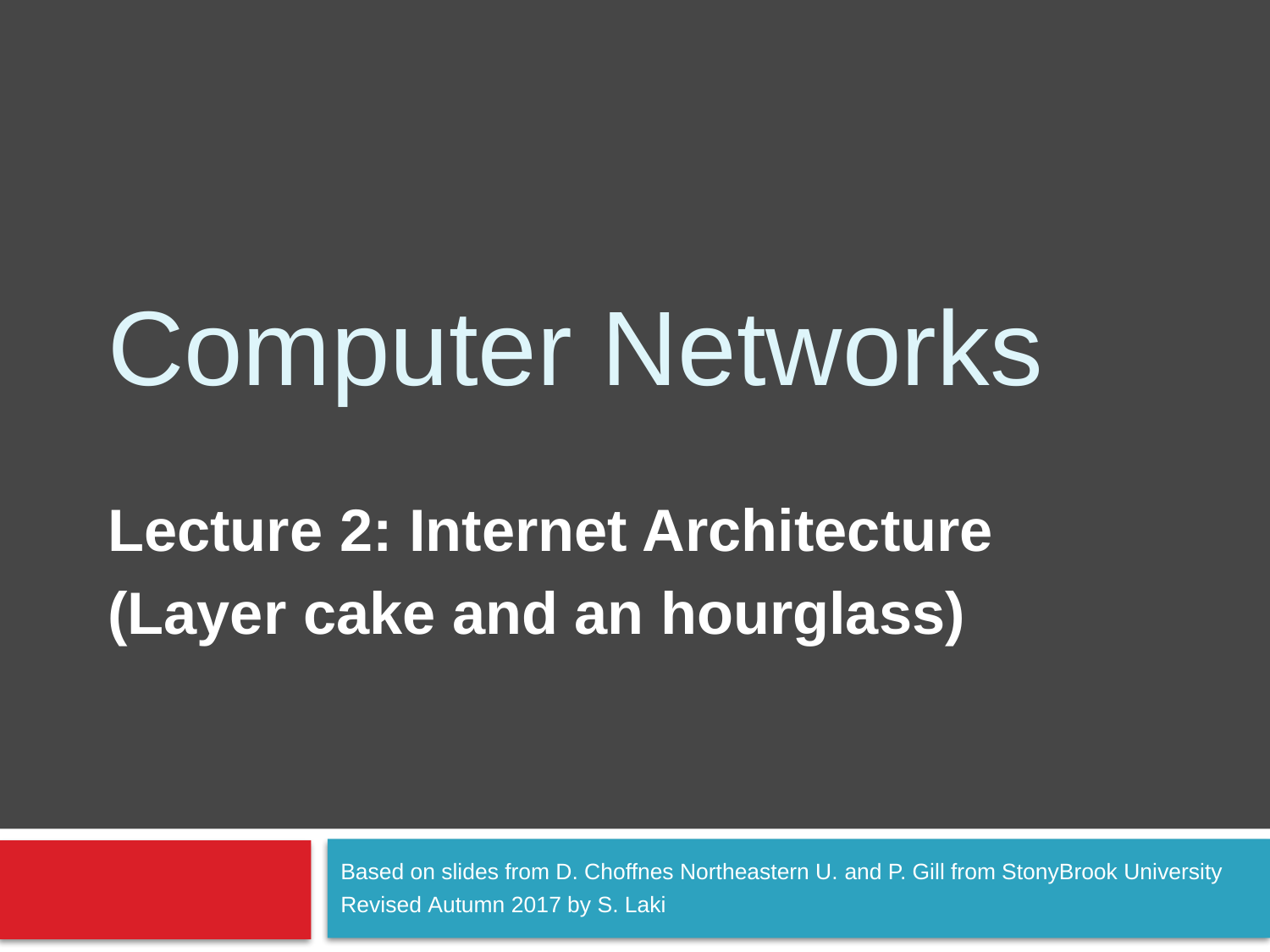

# Computer Networks
Lecture 2: Internet Architecture
(Layer cake and an hourglass)
Based on slides from D. Choffnes Northeastern U. and P. Gill from StonyBrook University
Revised Autumn 2017 by S. Laki